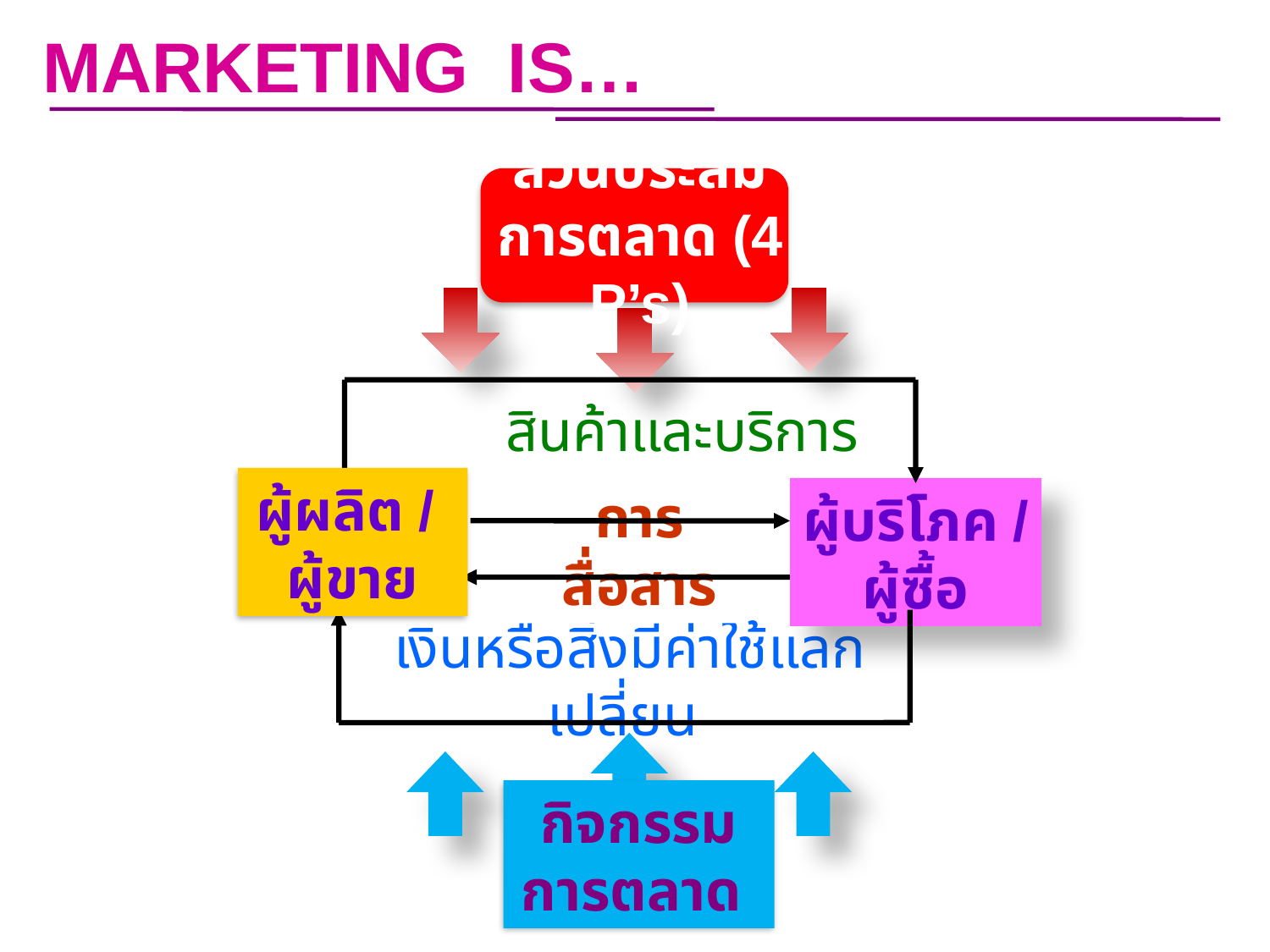

MARKETING  IS…
ส่วนประสม
การตลาด (4 P’s)

สินค้าและบริการ
ผู้ผลิต /
ผู้ขาย
ผู้บริโภค /
ผู้ซื้อ
การสื่อสาร

เงินหรือสิ่งมีค่าใช้แลกเปลี่ยน

กิจกรรมการตลาด